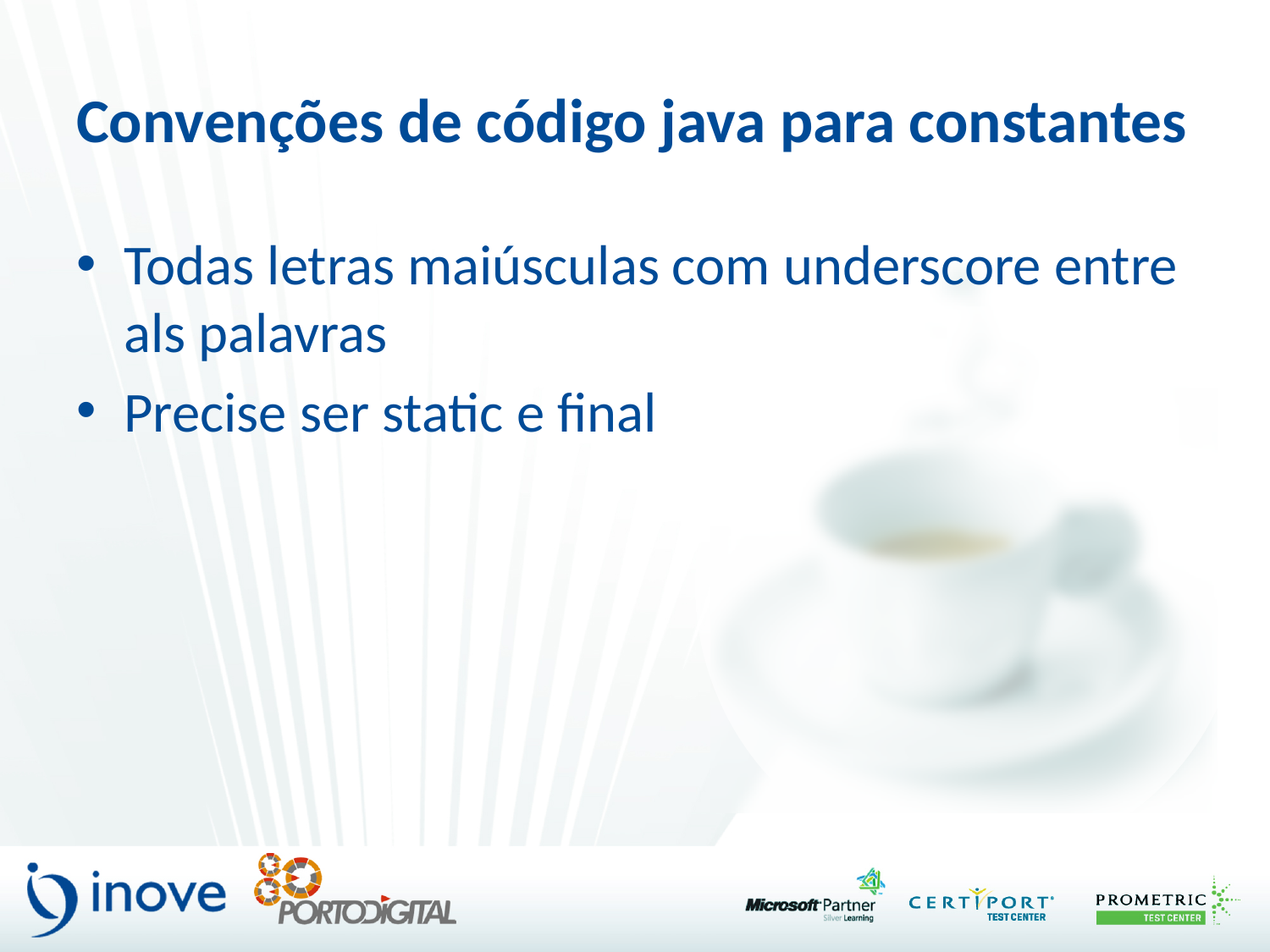

# Convenções de código java para constantes
Todas letras maiúsculas com underscore entre als palavras
Precise ser static e final